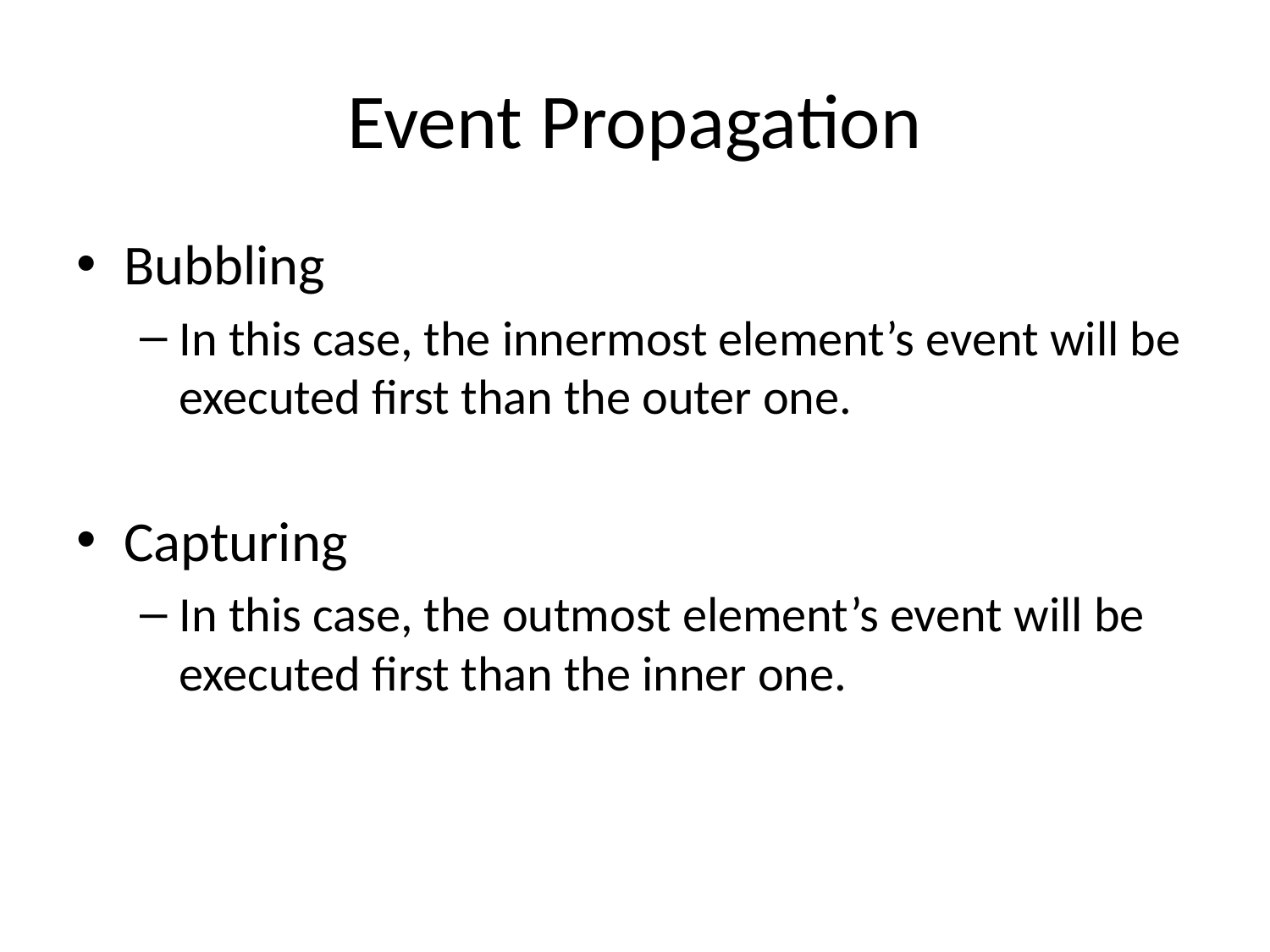

# Event Propagation
Bubbling
In this case, the innermost element’s event will be executed first than the outer one.

Capturing
In this case, the outmost element’s event will be executed first than the inner one.